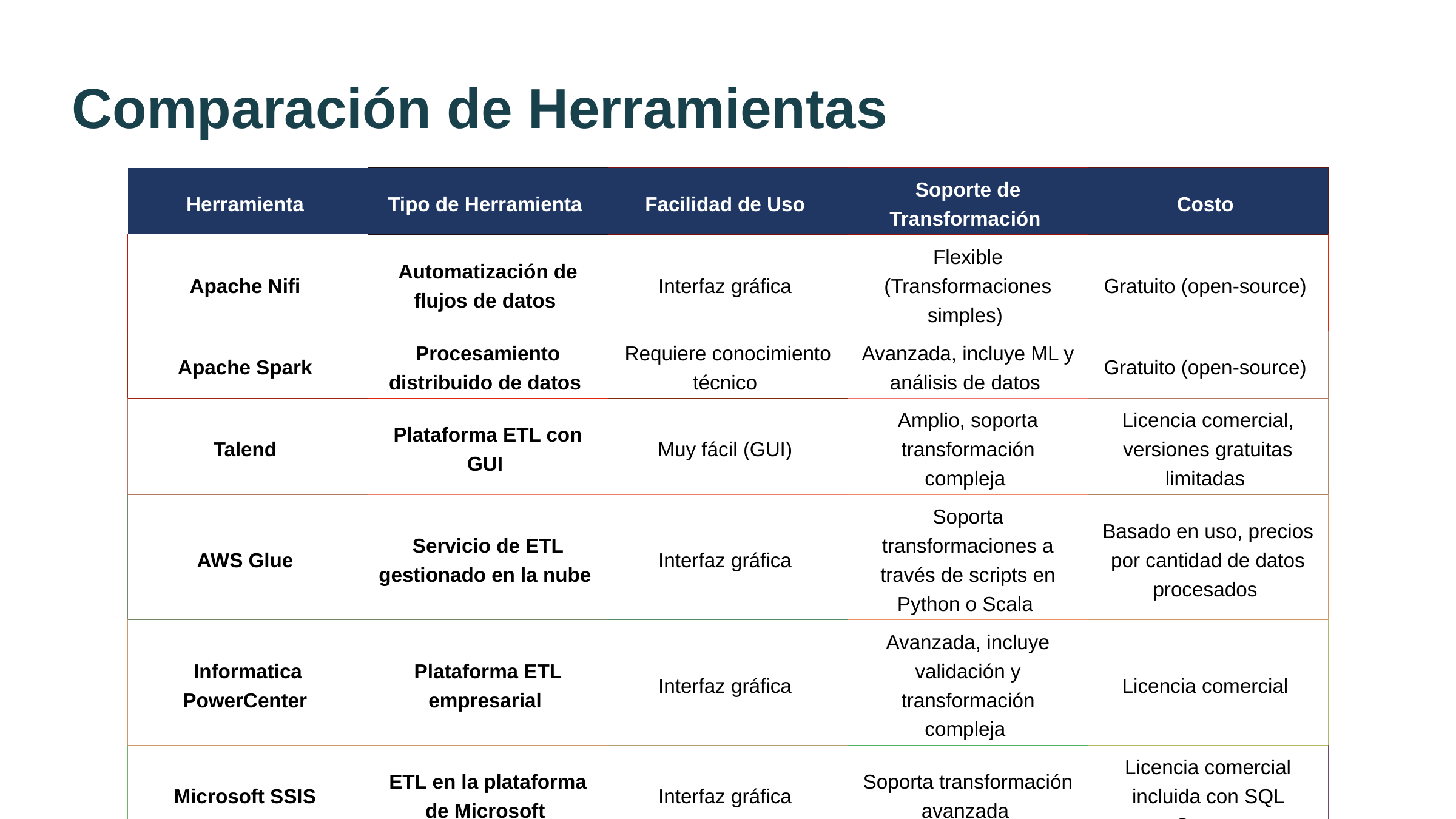

Comparación de Herramientas
| Herramienta | Tipo de Herramienta | Facilidad de Uso | Soporte de Transformación | Costo |
| --- | --- | --- | --- | --- |
| Apache Nifi | Automatización de flujos de datos | Interfaz gráfica | Flexible (Transformaciones simples) | Gratuito (open-source) |
| Apache Spark | Procesamiento distribuido de datos | Requiere conocimiento técnico | Avanzada, incluye ML y análisis de datos | Gratuito (open-source) |
| Talend | Plataforma ETL con GUI | Muy fácil (GUI) | Amplio, soporta transformación compleja | Licencia comercial, versiones gratuitas limitadas |
| AWS Glue | Servicio de ETL gestionado en la nube | Interfaz gráfica | Soporta transformaciones a través de scripts en Python o Scala | Basado en uso, precios por cantidad de datos procesados |
| Informatica PowerCenter | Plataforma ETL empresarial | Interfaz gráfica | Avanzada, incluye validación y transformación compleja | Licencia comercial |
| Microsoft SSIS | ETL en la plataforma de Microsoft | Interfaz gráfica | Soporta transformación avanzada | Licencia comercial incluida con SQL Server |